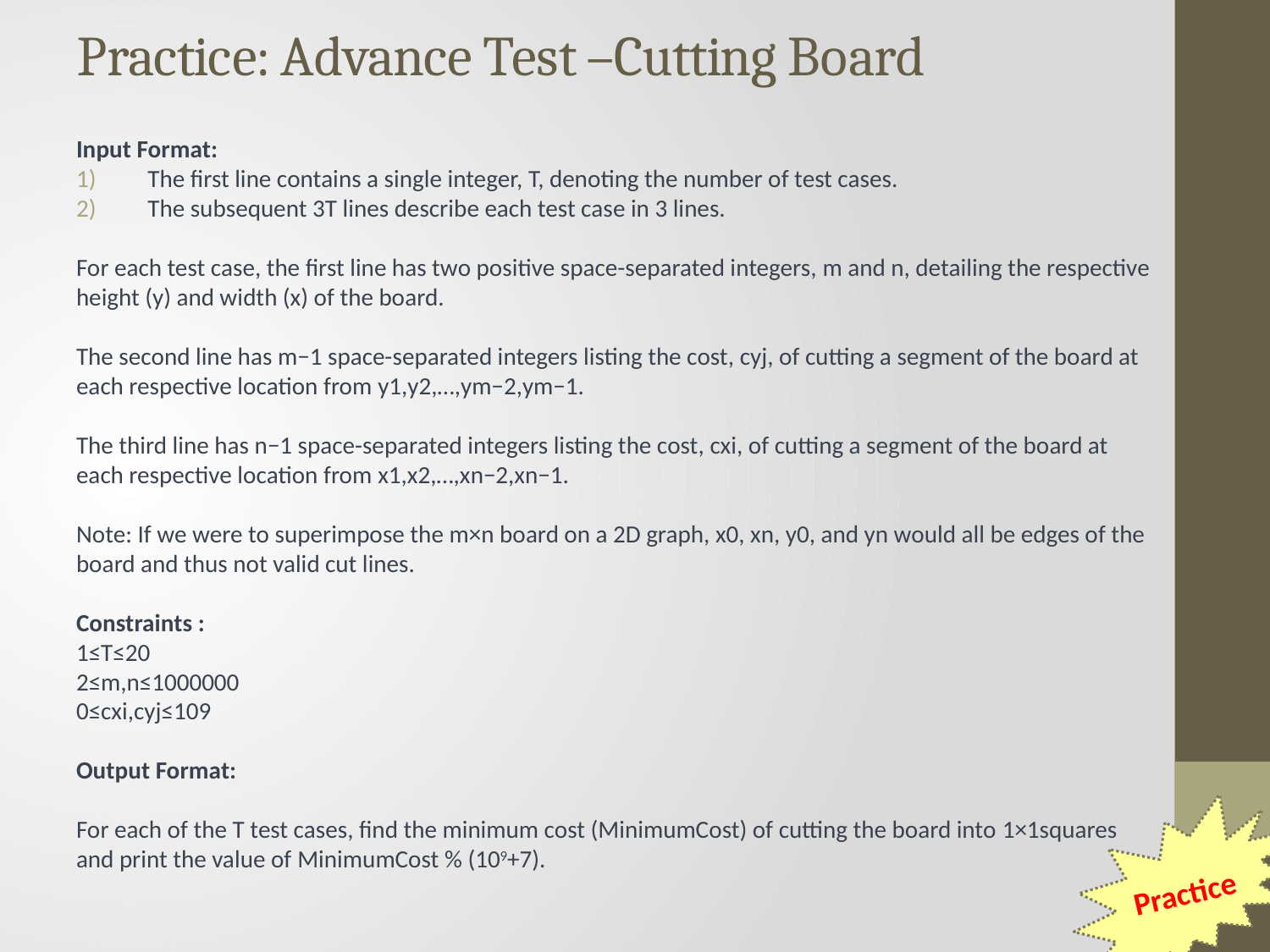

# Practice: Advance Test –Cutting Board
Input Format:
The first line contains a single integer, T, denoting the number of test cases.
The subsequent 3T lines describe each test case in 3 lines.

For each test case, the first line has two positive space-separated integers, m and n, detailing the respective height (y) and width (x) of the board.
The second line has m−1 space-separated integers listing the cost, cyj, of cutting a segment of the board at each respective location from y1,y2,…,ym−2,ym−1.
The third line has n−1 space-separated integers listing the cost, cxi, of cutting a segment of the board at each respective location from x1,x2,…,xn−2,xn−1.

Note: If we were to superimpose the m×n board on a 2D graph, x0, xn, y0, and yn would all be edges of the board and thus not valid cut lines.

Constraints :
1≤T≤20
2≤m,n≤1000000 
0≤cxi,cyj≤109

Output Format:

For each of the T test cases, find the minimum cost (MinimumCost) of cutting the board into 1×1squares and print the value of MinimumCost % (109+7).
Practice